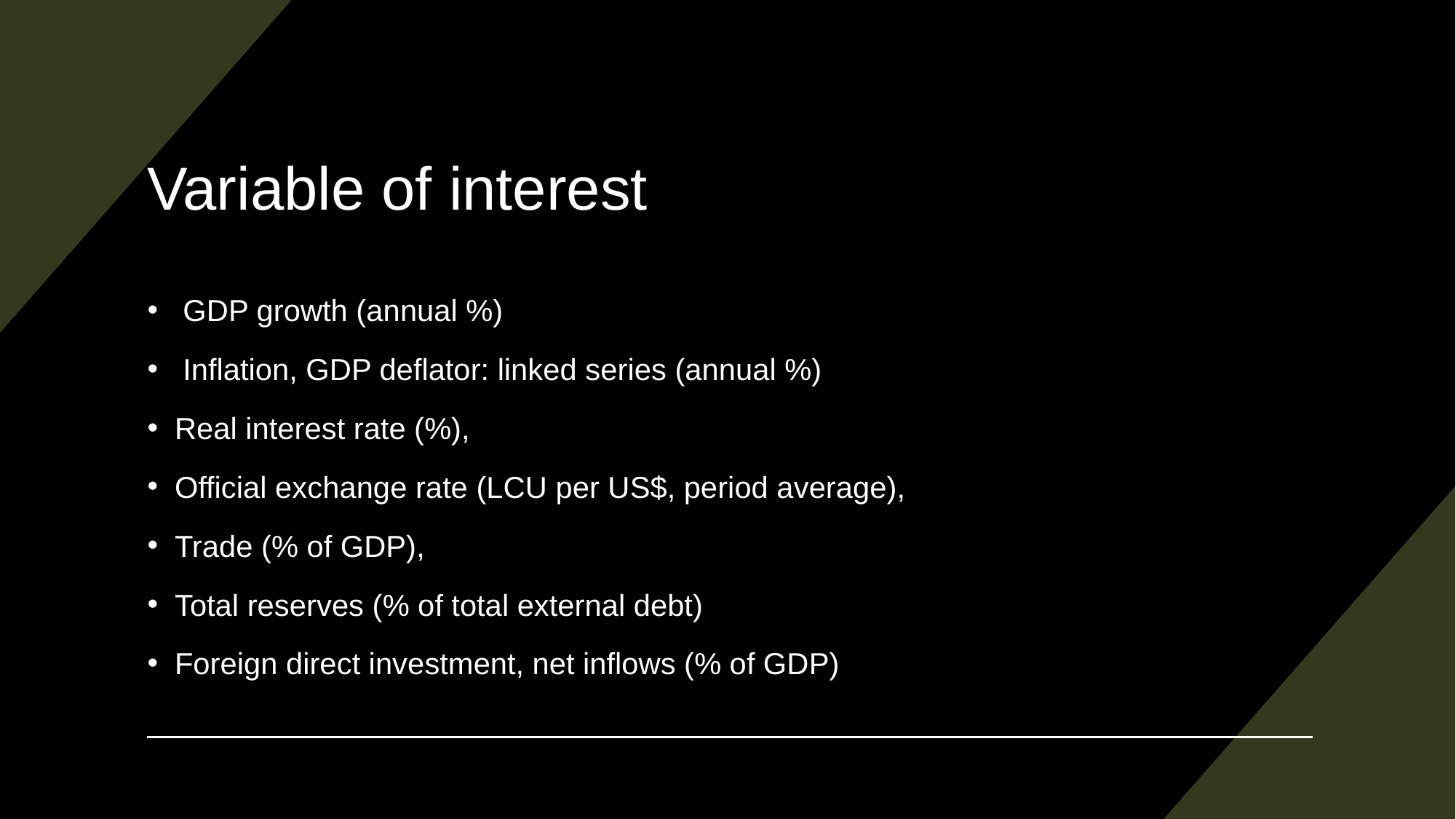

# Variable of interest
 GDP growth (annual %)
 Inflation, GDP deflator: linked series (annual %)
Real interest rate (%),
Official exchange rate (LCU per US$, period average),
Trade (% of GDP),
Total reserves (% of total external debt)
Foreign direct investment, net inflows (% of GDP)